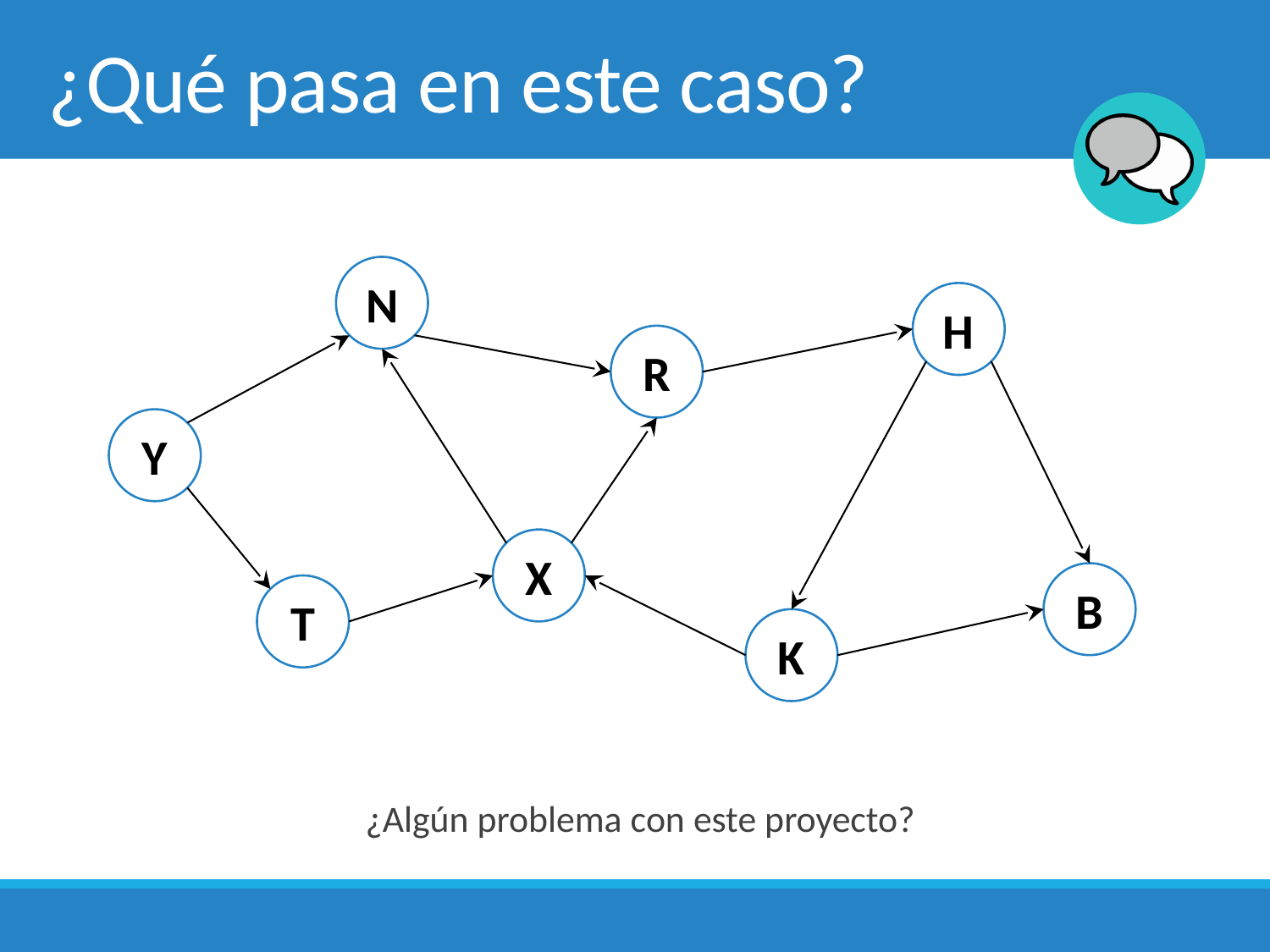

# ¿Qué pasa en este caso?
N
H
R
Y
X
B
T
K
¿Algún problema con este proyecto?